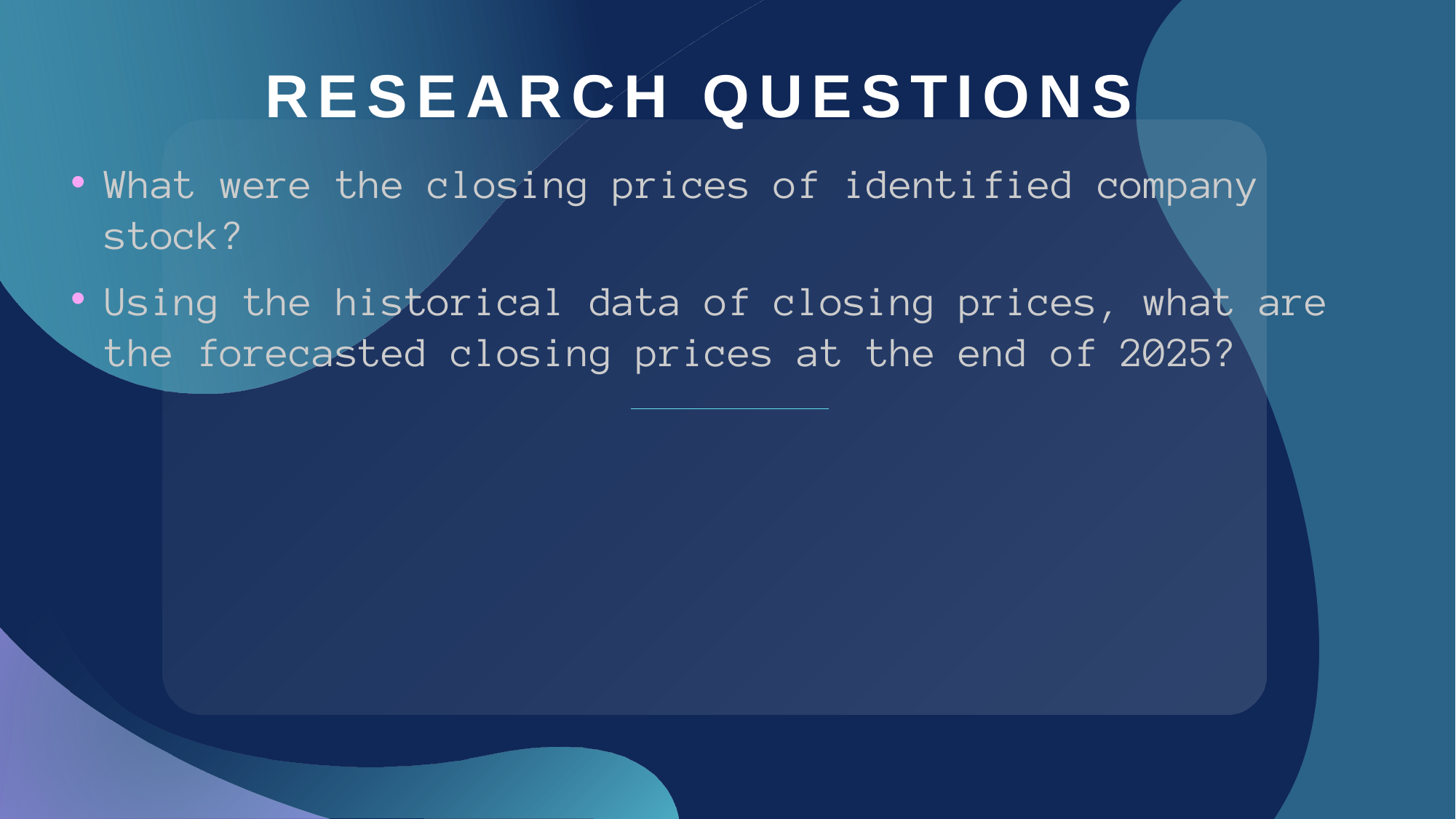

# Research Questions
What were the closing prices of identified company stock?
Using the historical data of closing prices, what are the forecasted closing prices at the end of 2025?